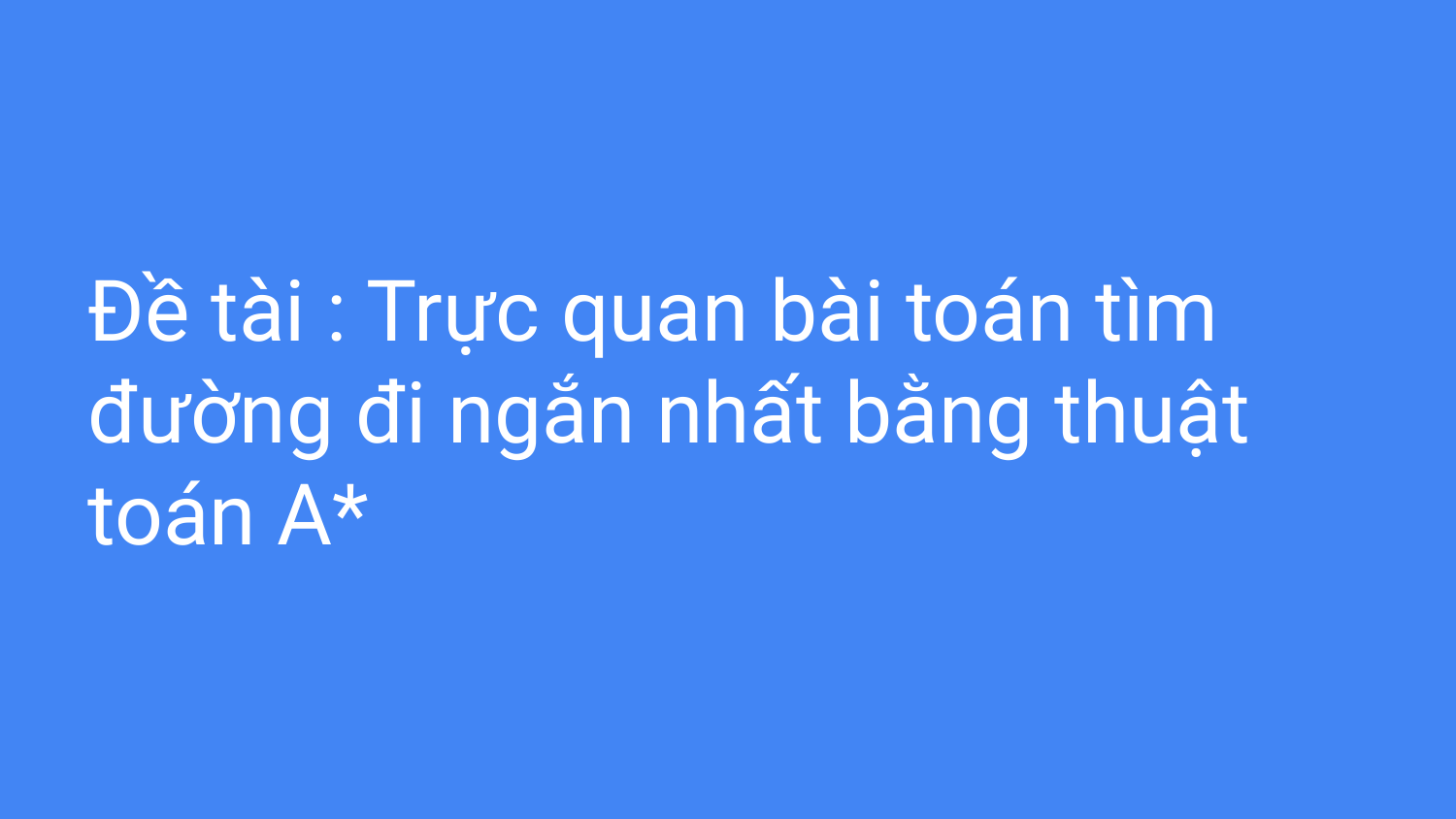

# Đề tài : Trực quan bài toán tìm đường đi ngắn nhất bằng thuật toán A*